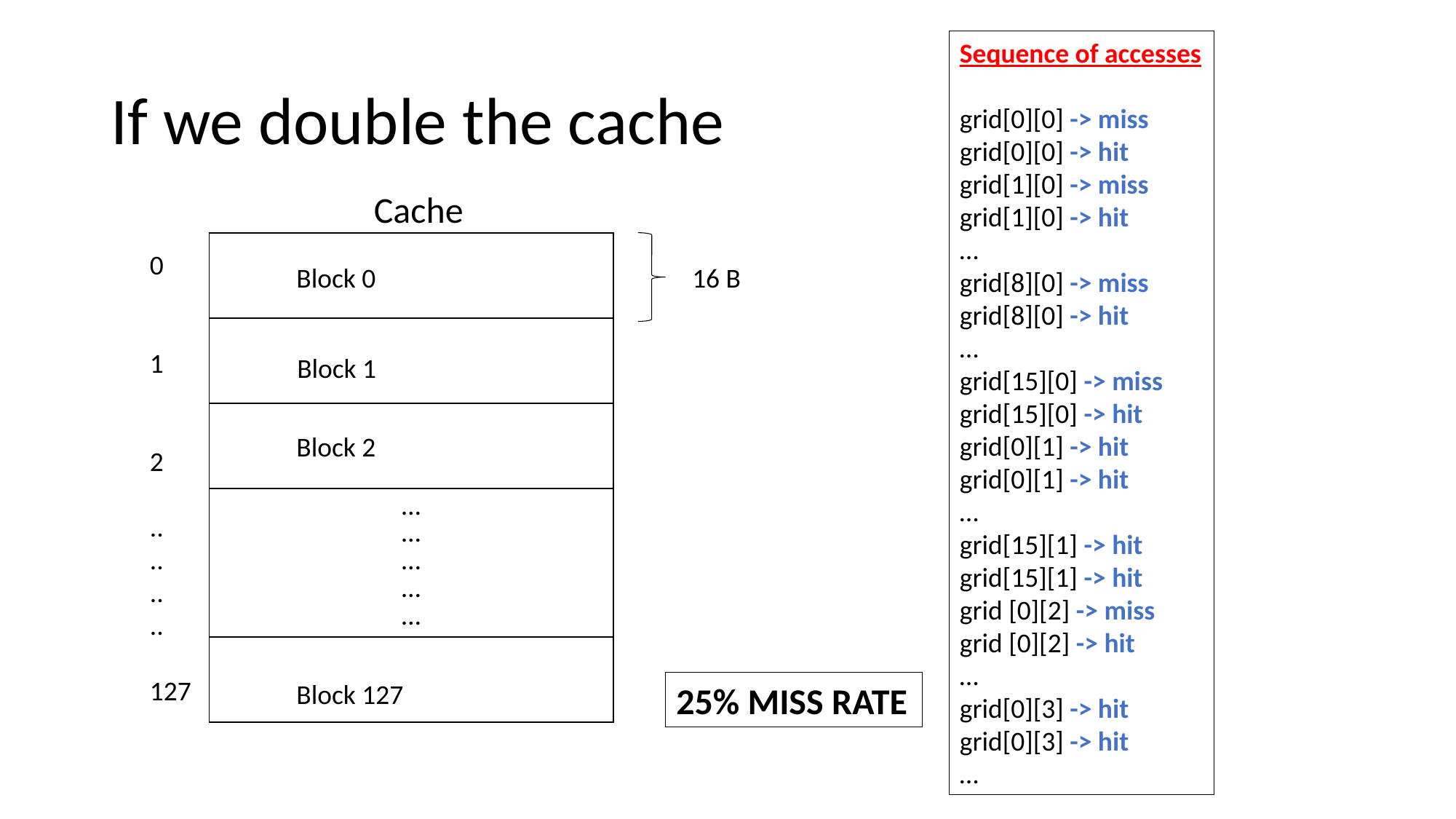

Sequence of accesses

grid[0][0] -> miss
grid[0][0] -> hit
grid[1][0] -> miss
grid[1][0] -> hit
…
grid[8][0] -> miss
grid[8][0] -> hit
…
grid[15][0] -> miss
grid[15][0] -> hit
grid[0][1] -> hit
grid[0][1] -> hit
…
grid[15][1] -> hit
grid[15][1] -> hit
grid [0][2] -> miss
grid [0][2] -> hit
…
grid[0][3] -> hit
grid[0][3] -> hit
…
# If we double the cache
Cache
0

1

2

..
..
..
..

127
|  |
| --- |
|  |
|  |
| … … … … … |
|  |

Block 0
16 B
Block 1
Block 2

Block 127

25% MISS RATE